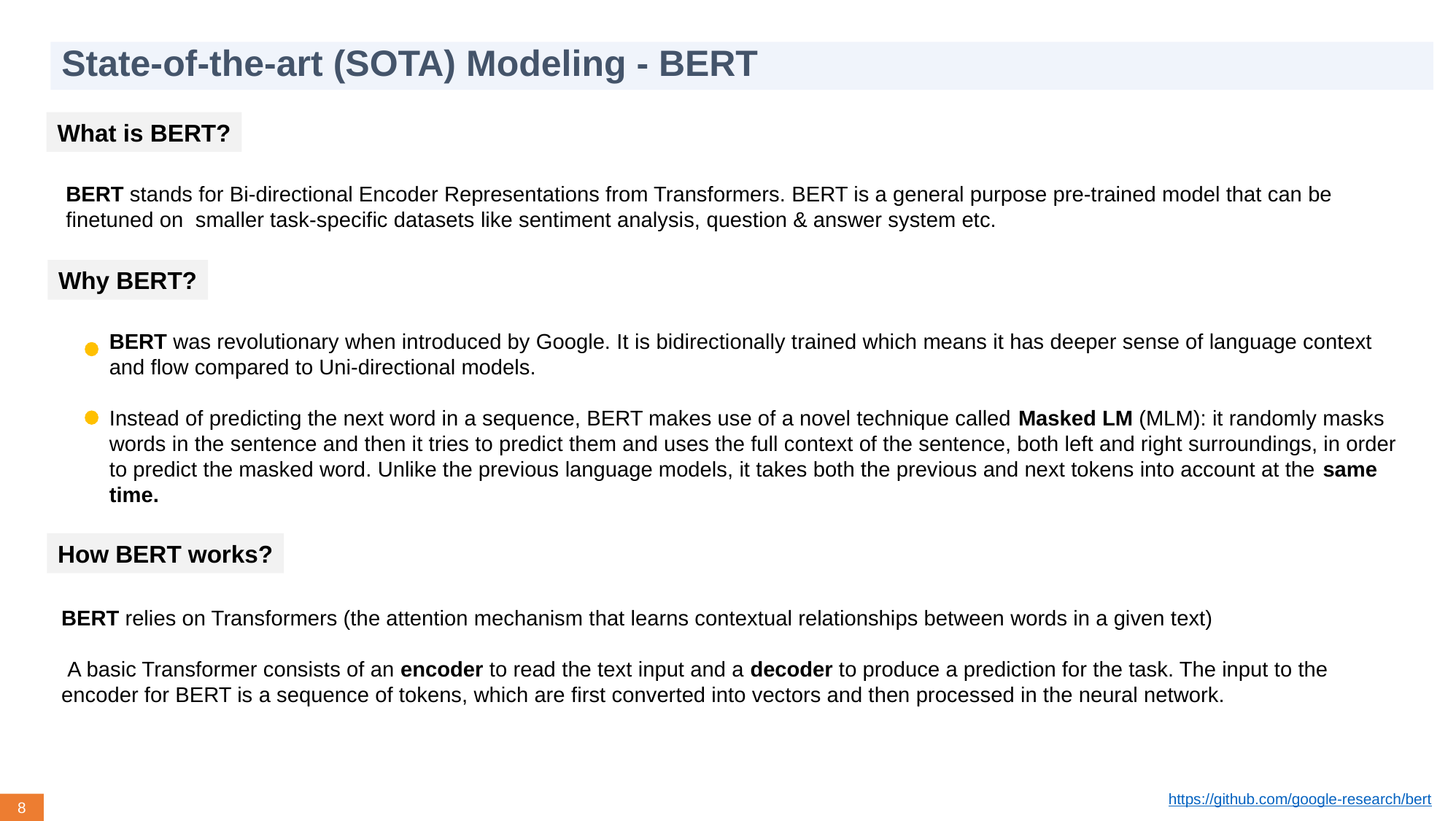

# State-of-the-art (SOTA) Modeling - BERT
What is BERT?
BERT stands for Bi-directional Encoder Representations from Transformers. BERT is a general purpose pre-trained model that can be
finetuned on  smaller task-specific datasets like sentiment analysis, question & answer system etc.
Why BERT?
BERT was revolutionary when introduced by Google. It is bidirectionally trained which means it has deeper sense of language context and flow compared to Uni-directional models.

Instead of predicting the next word in a sequence, BERT makes use of a novel technique called Masked LM (MLM): it randomly masks words in the sentence and then it tries to predict them and uses the full context of the sentence, both left and right surroundings, in order to predict the masked word. Unlike the previous language models, it takes both the previous and next tokens into account at the same time.

How BERT works?
BERT relies on Transformers (the attention mechanism that learns contextual relationships between words in a given text)

 A basic Transformer consists of an encoder to read the text input and a decoder to produce a prediction for the task. The input to the encoder for BERT is a sequence of tokens, which are first converted into vectors and then processed in the neural network.
https://github.com/google-research/bert
8